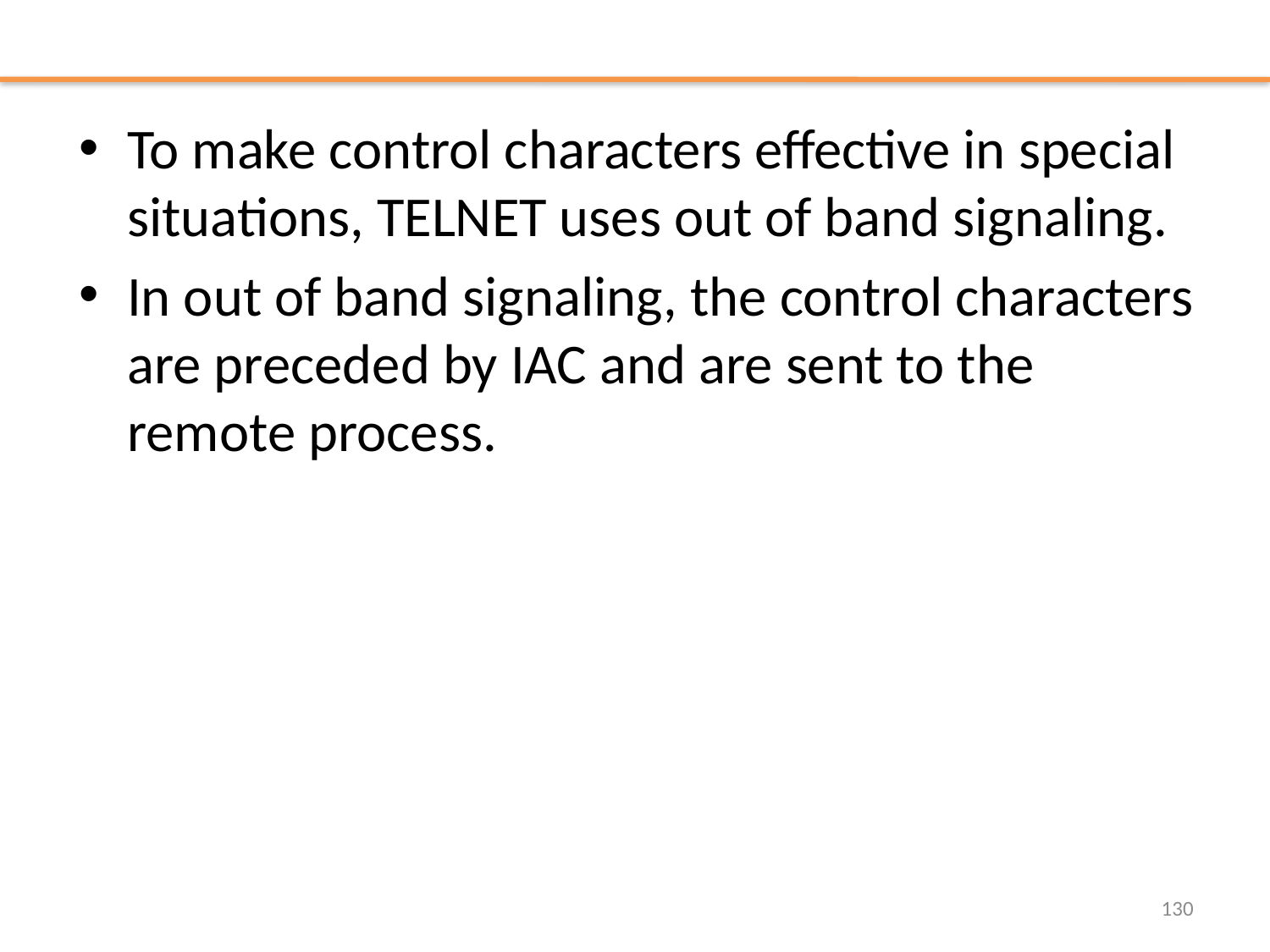

# Out of Band Signaling
To make control characters effective in special situations, TELNET uses out of band signaling.
In out of band signaling, the control characters are preceded by IAC and are sent to the remote process.
130